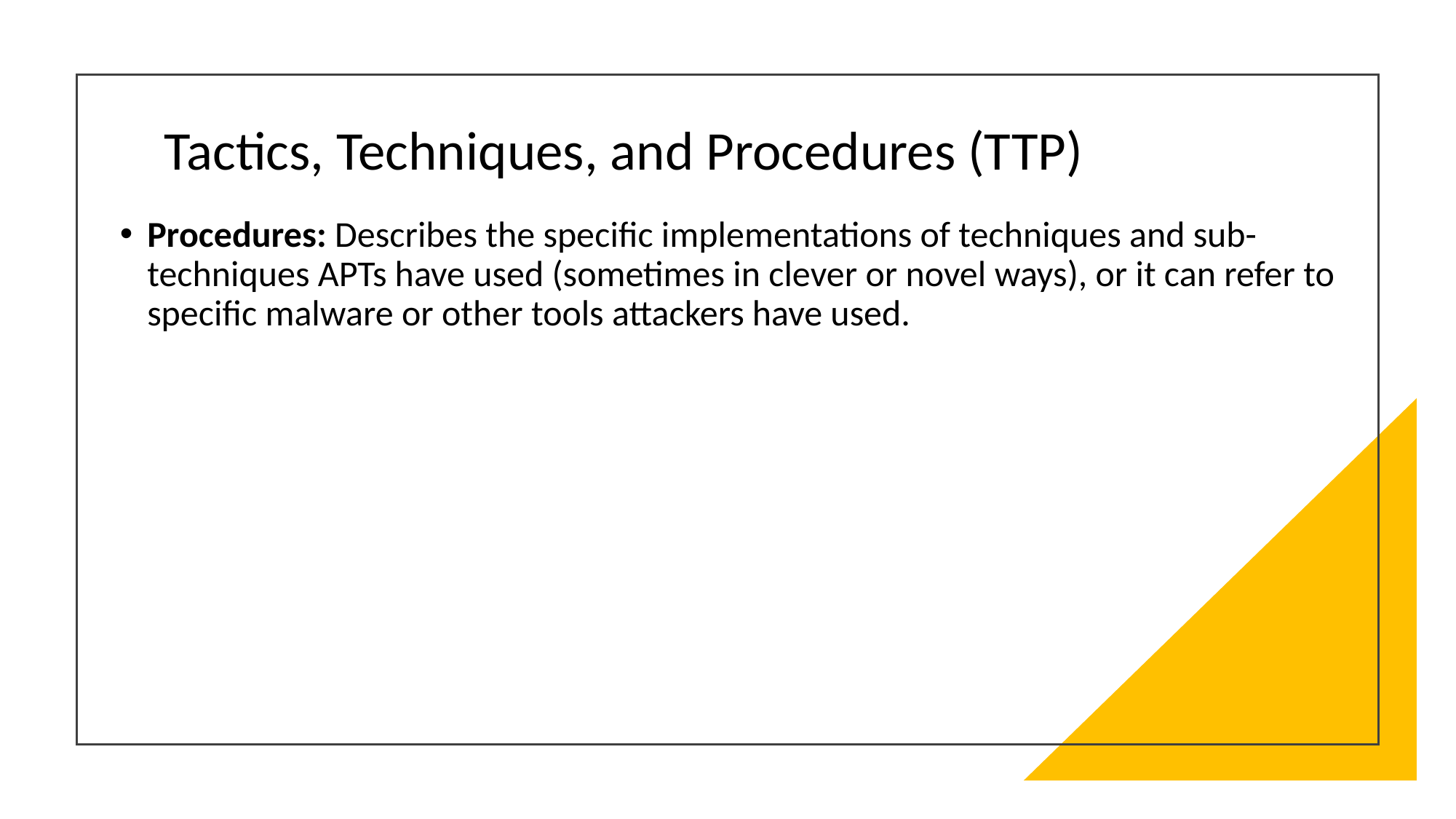

# Tactics, Techniques, and Procedures (TTP)
Procedures: Describes the specific implementations of techniques and sub-techniques APTs have used (sometimes in clever or novel ways), or it can refer to specific malware or other tools attackers have used.